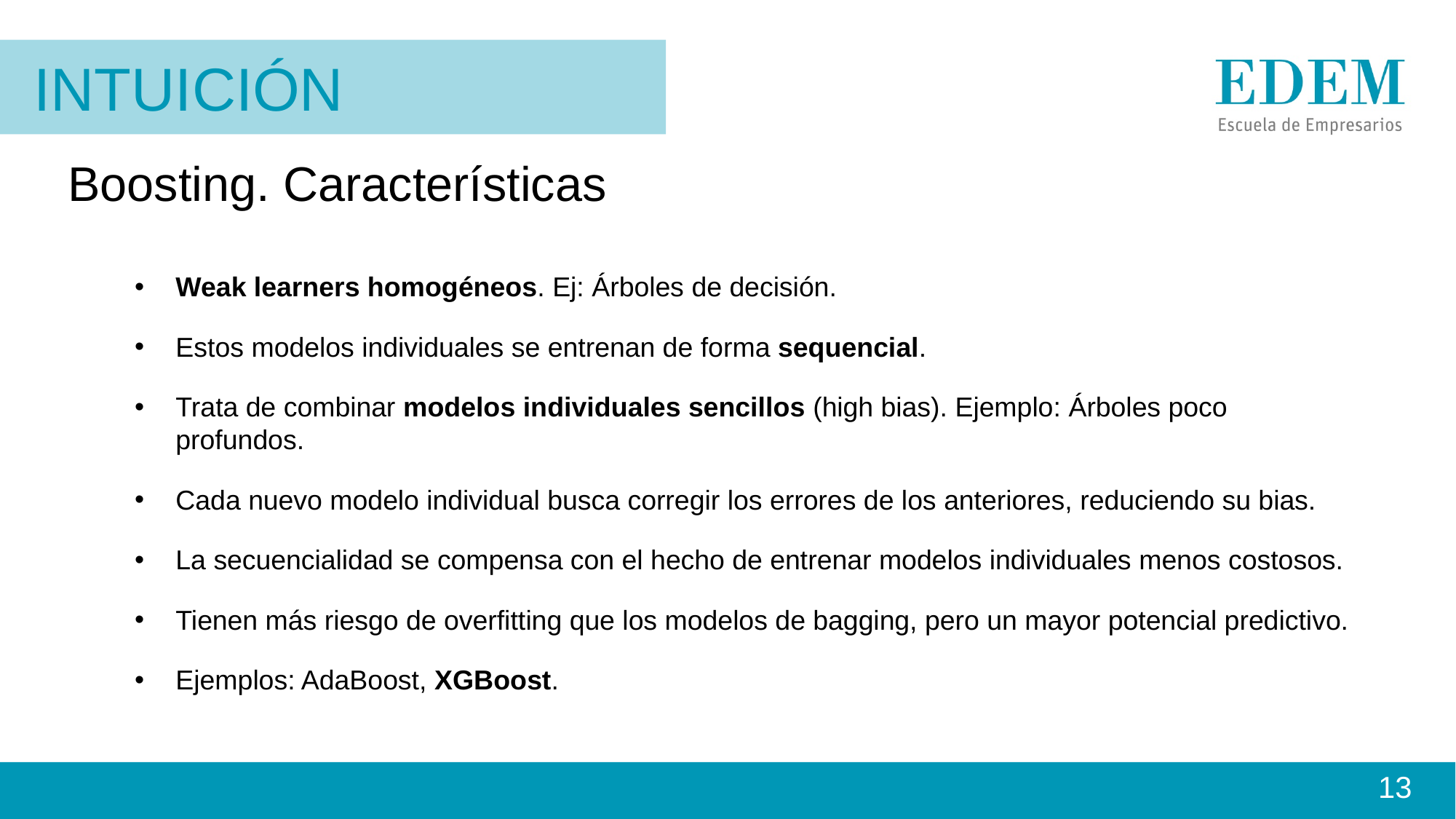

Intuición
Boosting. Características
Weak learners homogéneos. Ej: Árboles de decisión.
Estos modelos individuales se entrenan de forma sequencial.
Trata de combinar modelos individuales sencillos (high bias). Ejemplo: Árboles poco profundos.
Cada nuevo modelo individual busca corregir los errores de los anteriores, reduciendo su bias.
La secuencialidad se compensa con el hecho de entrenar modelos individuales menos costosos.
Tienen más riesgo de overfitting que los modelos de bagging, pero un mayor potencial predictivo.
Ejemplos: AdaBoost, XGBoost.